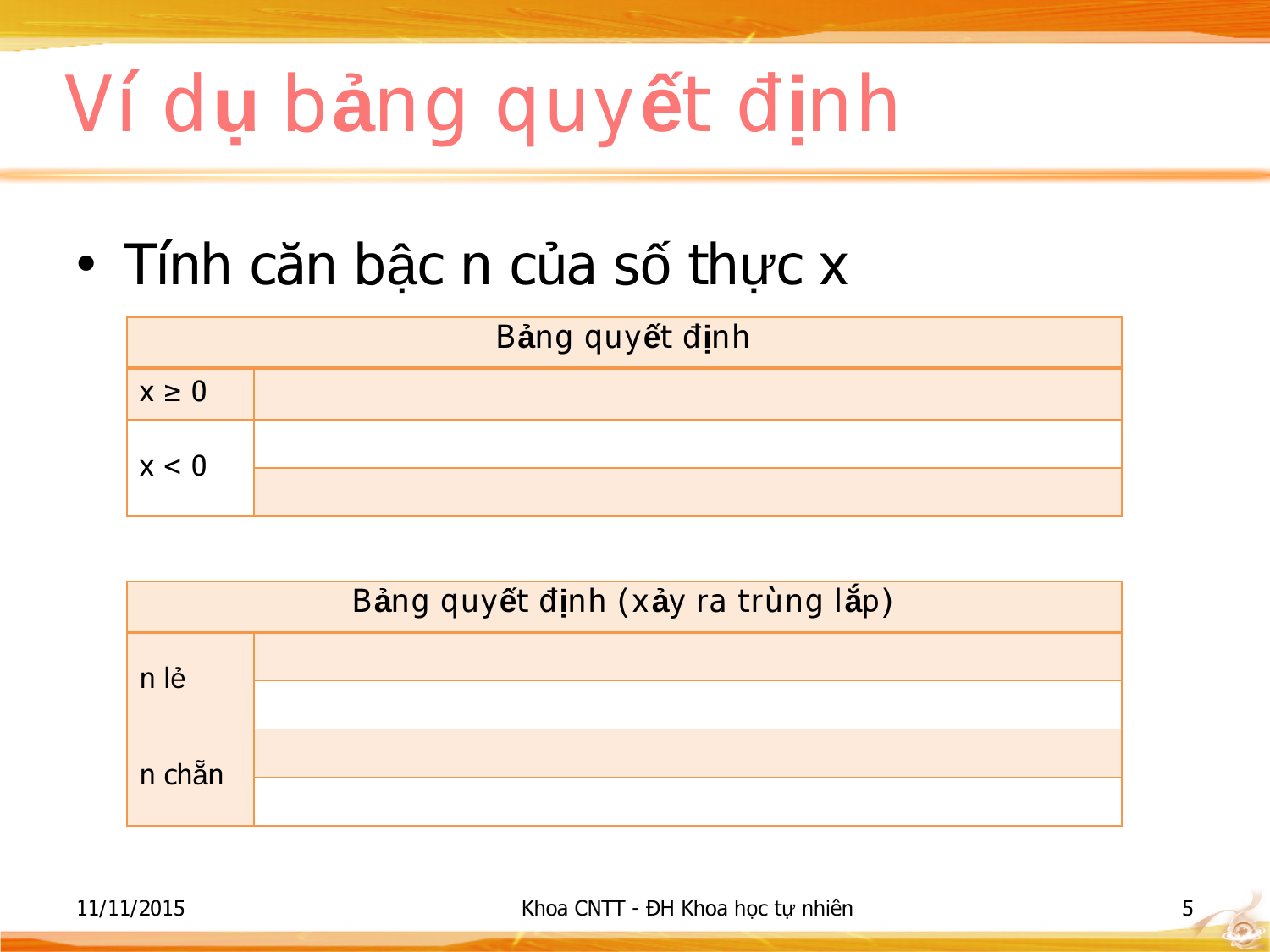

# Ví dụ bảng quyết định
Tính căn bậc n của số thực x
| Bảng quyết định |  |
| --- | --- |
| x ≥ 0 |  |
| x < 0 |  |
|  |  |
| Bảng quyết định (xảy ra trùng lắp) |  |
| --- | --- |
| n lẻ |  |
|  |  |
| n chẵn |  |
|  |  |
11/11/2015
Khoa CNTT - ĐH Khoa học tự nhiên
5